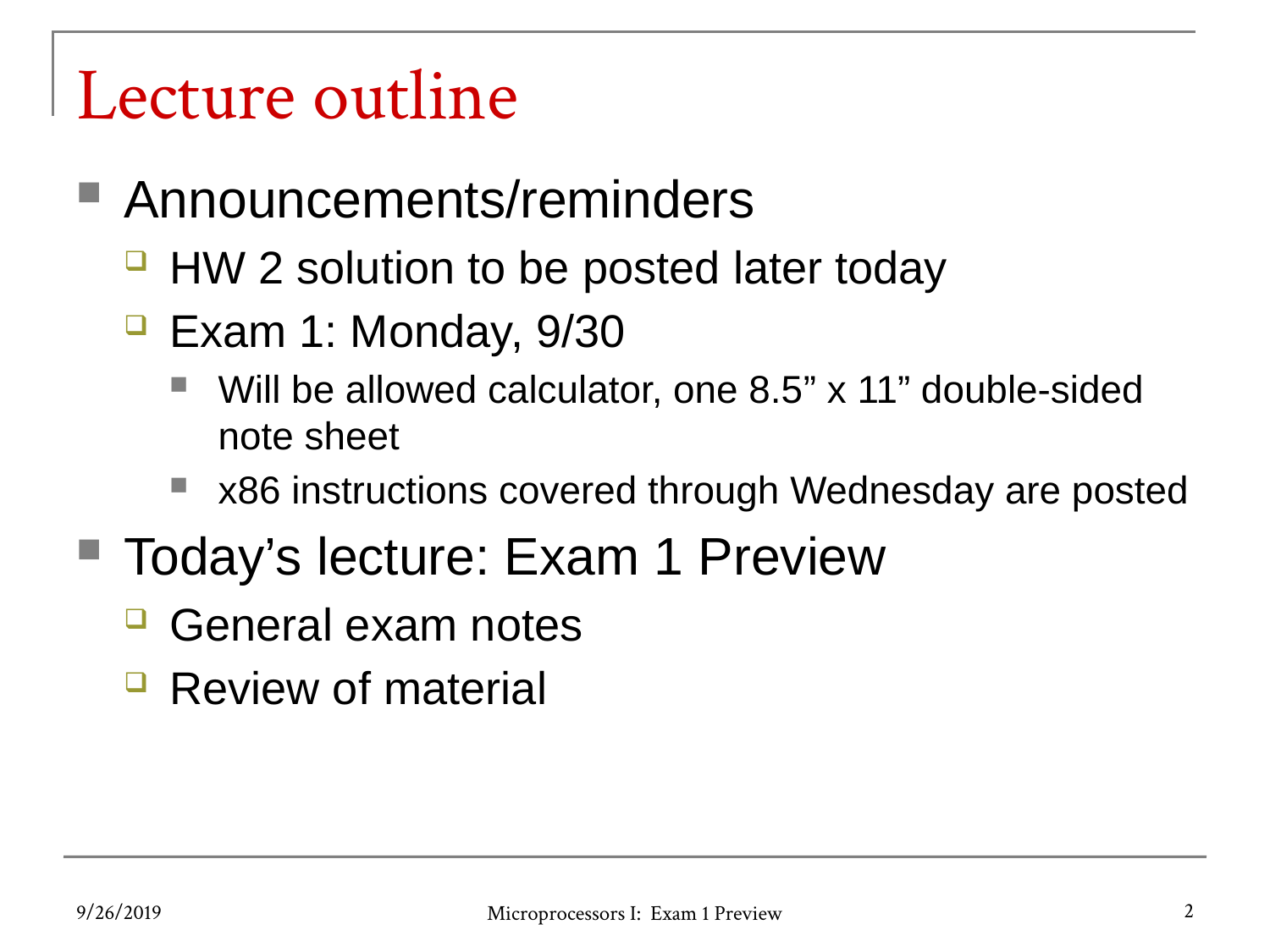

# Lecture outline
Announcements/reminders
HW 2 solution to be posted later today
Exam 1: Monday, 9/30
Will be allowed calculator, one 8.5” x 11” double-sided note sheet
x86 instructions covered through Wednesday are posted
Today’s lecture: Exam 1 Preview
General exam notes
Review of material
9/26/2019
2
Microprocessors I:  Exam 1 Preview